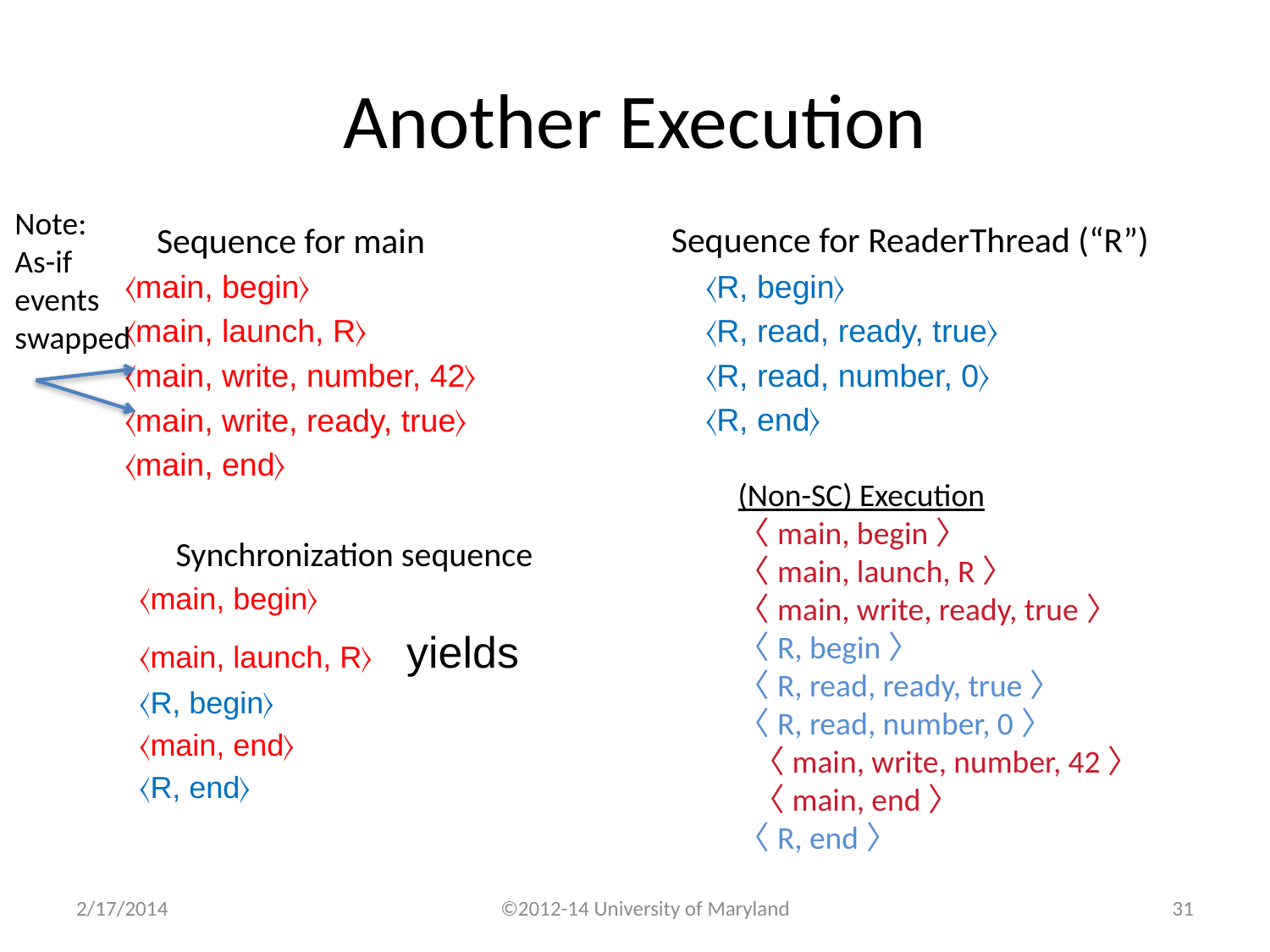

# Another Execution
Note:
As-if
events
swapped
Sequence for main
〈main, begin〉
〈main, launch, R〉
〈main, write, number, 42〉
〈main, write, ready, true〉
〈main, end〉

Sequence for ReaderThread (“R”)
〈R, begin〉
〈R, read, ready, true〉
〈R, read, number, 0〉
〈R, end〉

(Non-SC) Execution
〈main, begin〉
〈main, launch, R〉
〈main, write, ready, true〉
〈R, begin〉
〈R, read, ready, true〉
〈R, read, number, 0〉
 〈main, write, number, 42〉
 〈main, end〉
〈R, end〉

Synchronization sequence
〈main, begin〉
〈main, launch, R〉    yields
〈R, begin〉
〈main, end〉
〈R, end〉
2/17/2014
©2012-14 University of Maryland
31